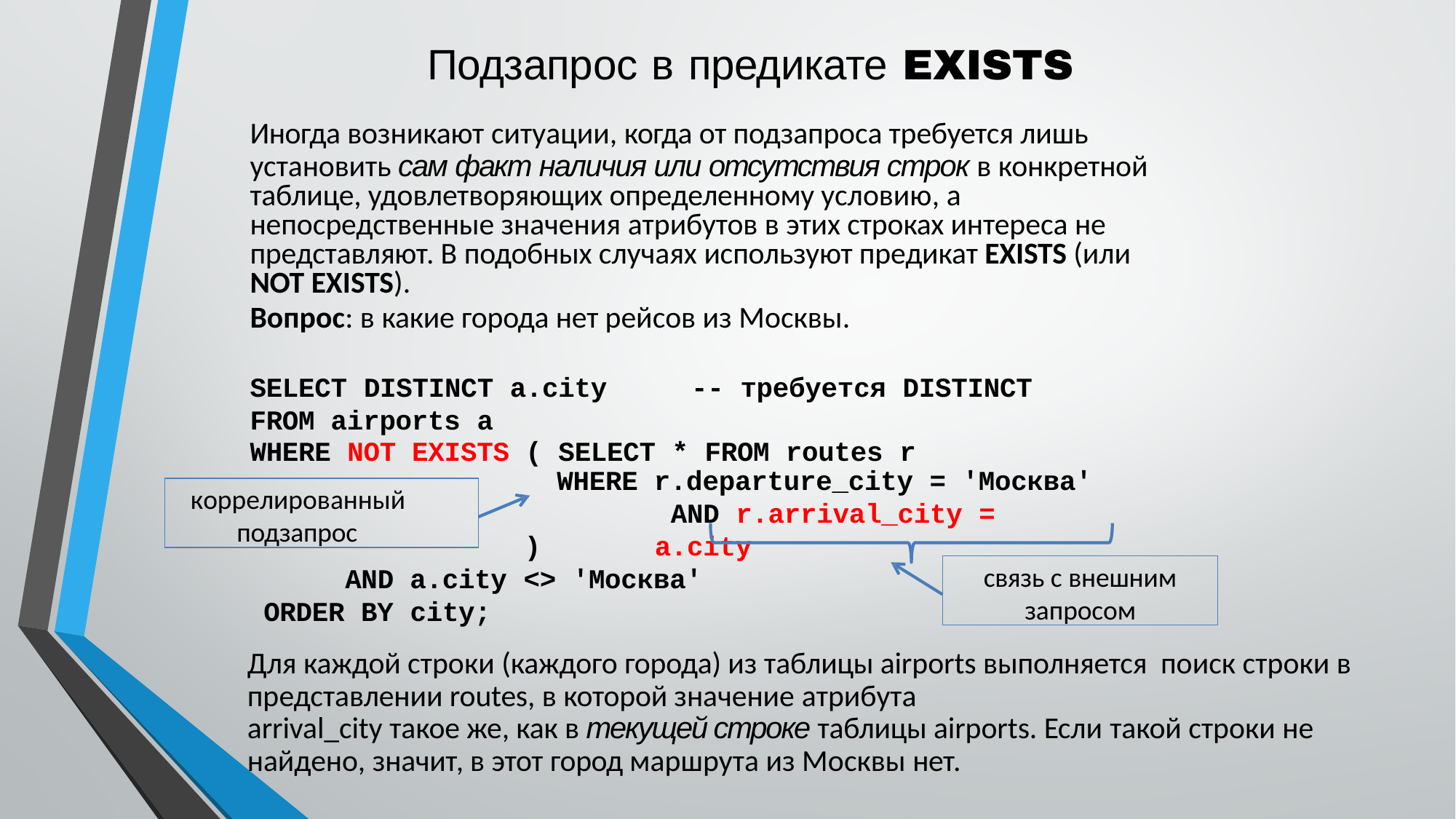

# Подзапрос в предикате EXISTS
Иногда возникают ситуации, когда от подзапроса требуется лишь
установить сам факт наличия или отсутствия строк в конкретной  таблице, удовлетворяющих определенному условию, а непосредственные значения атрибутов в этих строках интереса не представляют. В подобных случаях используют предикат EXISTS (или NOT EXISTS).
Вопрос: в какие города нет рейсов из Москвы.

SELECT DISTINCT a.city	-- требуется DISTINCT  FROM airports a
WHERE NOT EXISTS ( SELECT * FROM routes r
WHERE r.departure_city = 'Москва'  AND r.arrival_city = a.city
коррелированный  подзапрос

)
связь с внешним
запросом
AND a.city <> 'Москва'  ORDER BY city;

Для каждой строки (каждого города) из таблицы airports выполняется  поиск строки в представлении routes, в которой значение атрибута
arrival_city такое же, как в текущей строке таблицы airports. Если такой строки не найдено, значит, в этот город маршрута из Москвы нет.